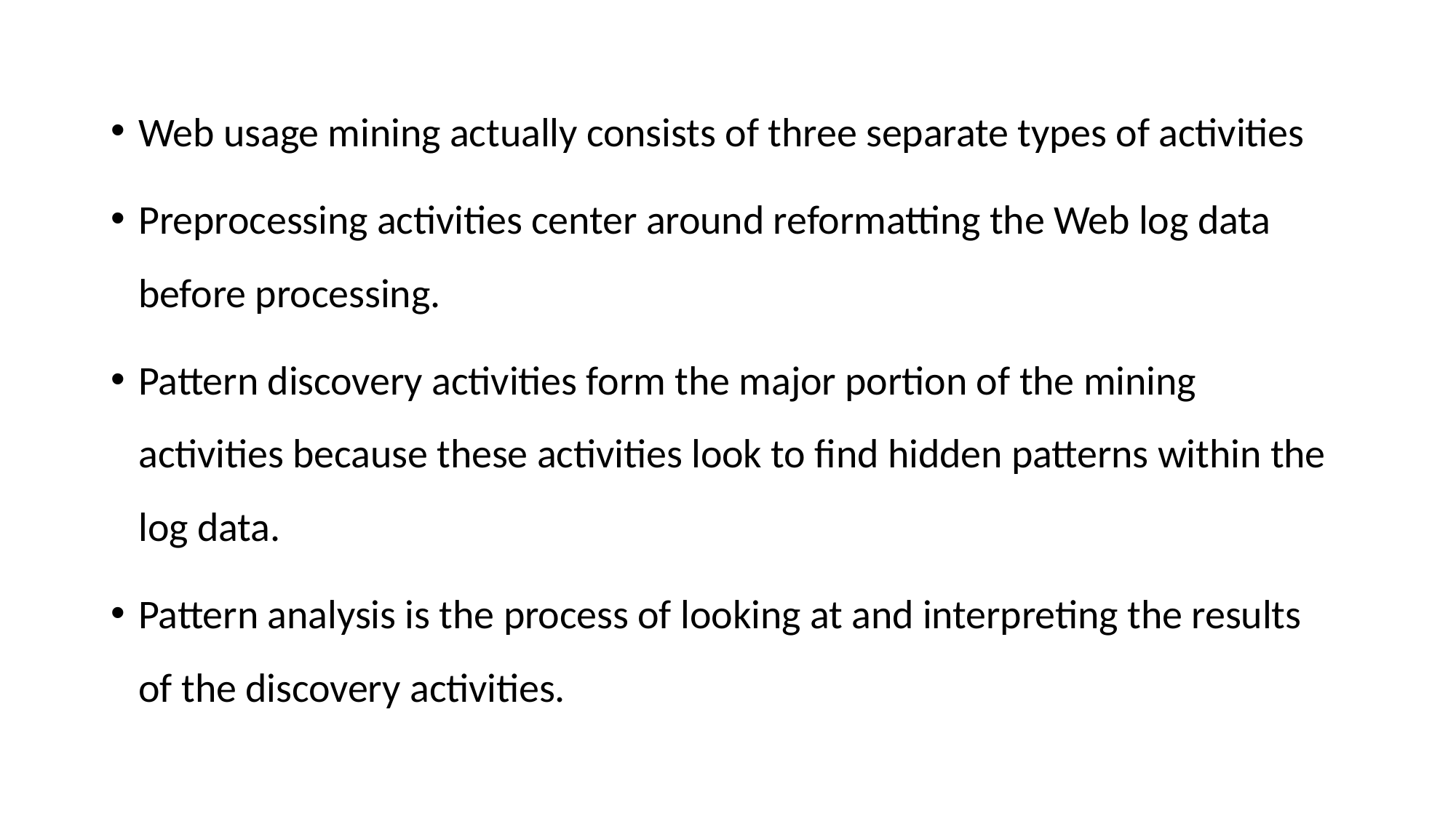

Web usage mining actually consists of three separate types of activities
Preprocessing activities center around reformatting the Web log data before processing.
Pattern discovery activities form the major portion of the mining activities because these activities look to find hidden patterns within the log data.
Pattern analysis is the process of looking at and interpreting the results of the discovery activities.